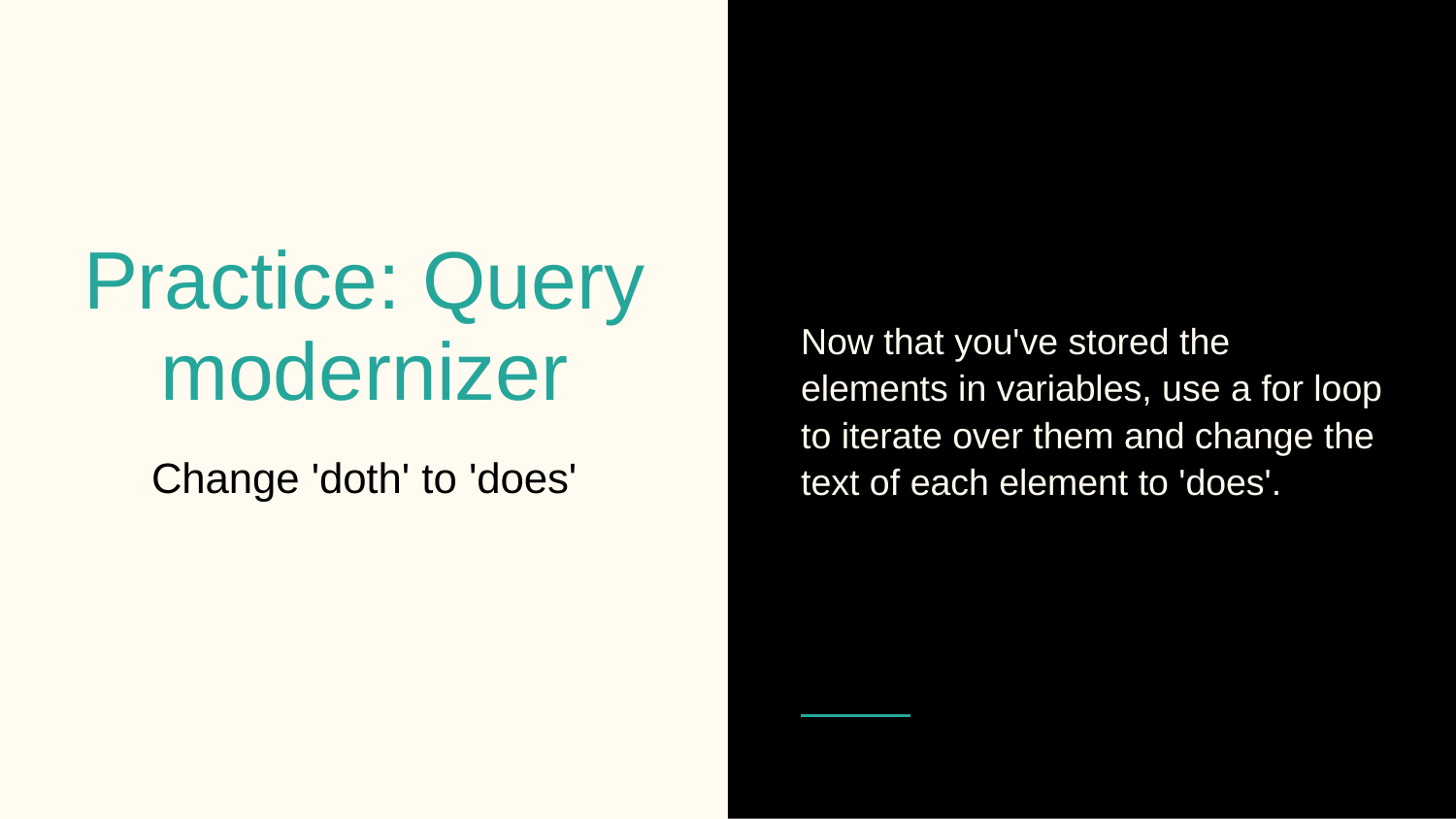

Now that you've stored the elements in variables, use a for loop to iterate over them and change the text of each element to 'does'.
# Practice: Query modernizer
Change 'doth' to 'does'